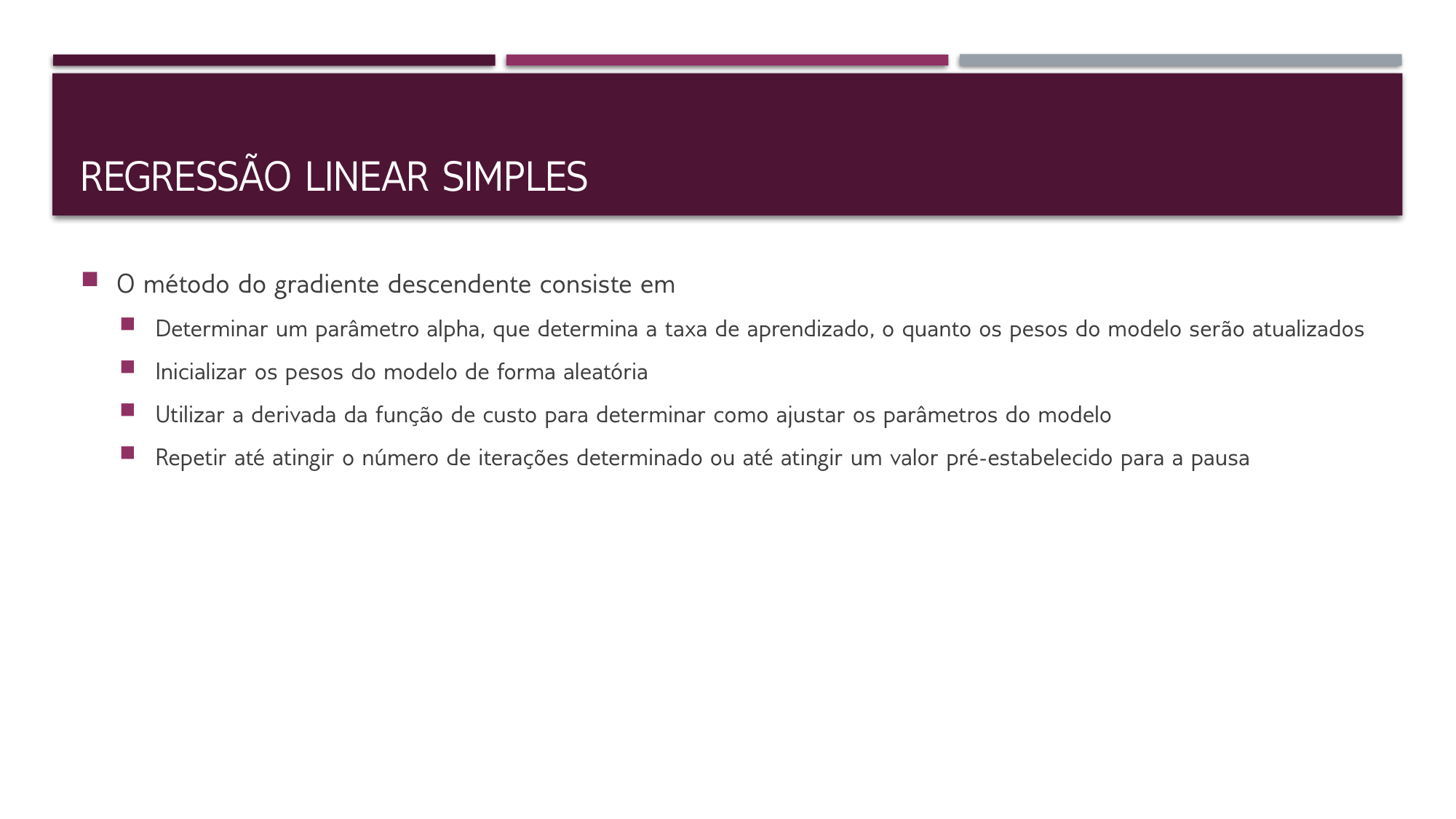

# Regressão linear simples
O método do gradiente descendente consiste em
Determinar um parâmetro alpha, que determina a taxa de aprendizado, o quanto os pesos do modelo serão atualizados
Inicializar os pesos do modelo de forma aleatória
Utilizar a derivada da função de custo para determinar como ajustar os parâmetros do modelo
Repetir até atingir o número de iterações determinado ou até atingir um valor pré-estabelecido para a pausa